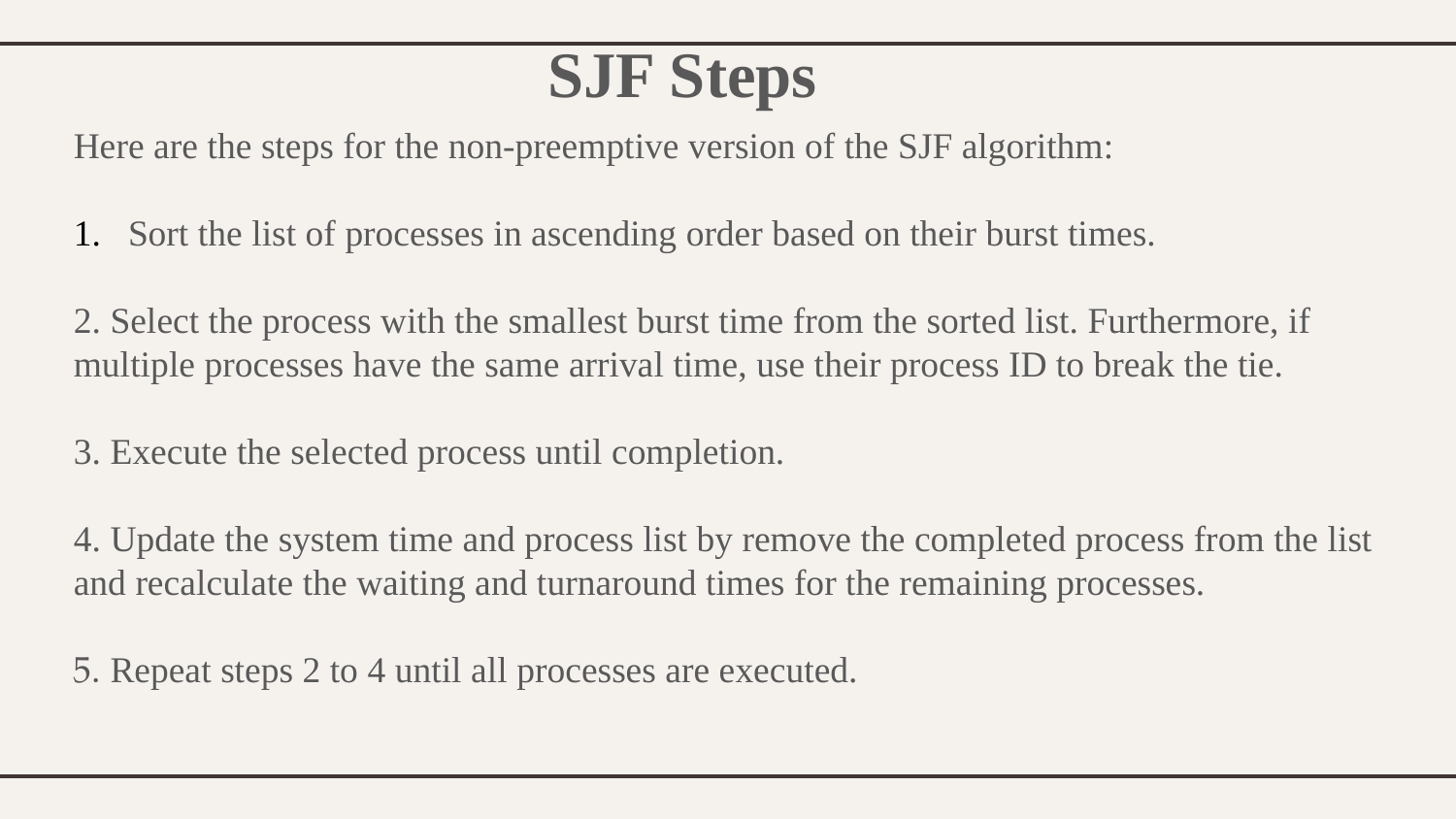

# SJF Steps
Here are the steps for the non-preemptive version of the SJF algorithm:

Sort the list of processes in ascending order based on their burst times.

2. Select the process with the smallest burst time from the sorted list. Furthermore, if multiple processes have the same arrival time, use their process ID to break the tie.

3. Execute the selected process until completion.

4. Update the system time and process list by remove the completed process from the list and recalculate the waiting and turnaround times for the remaining processes.

5. Repeat steps 2 to 4 until all processes are executed.